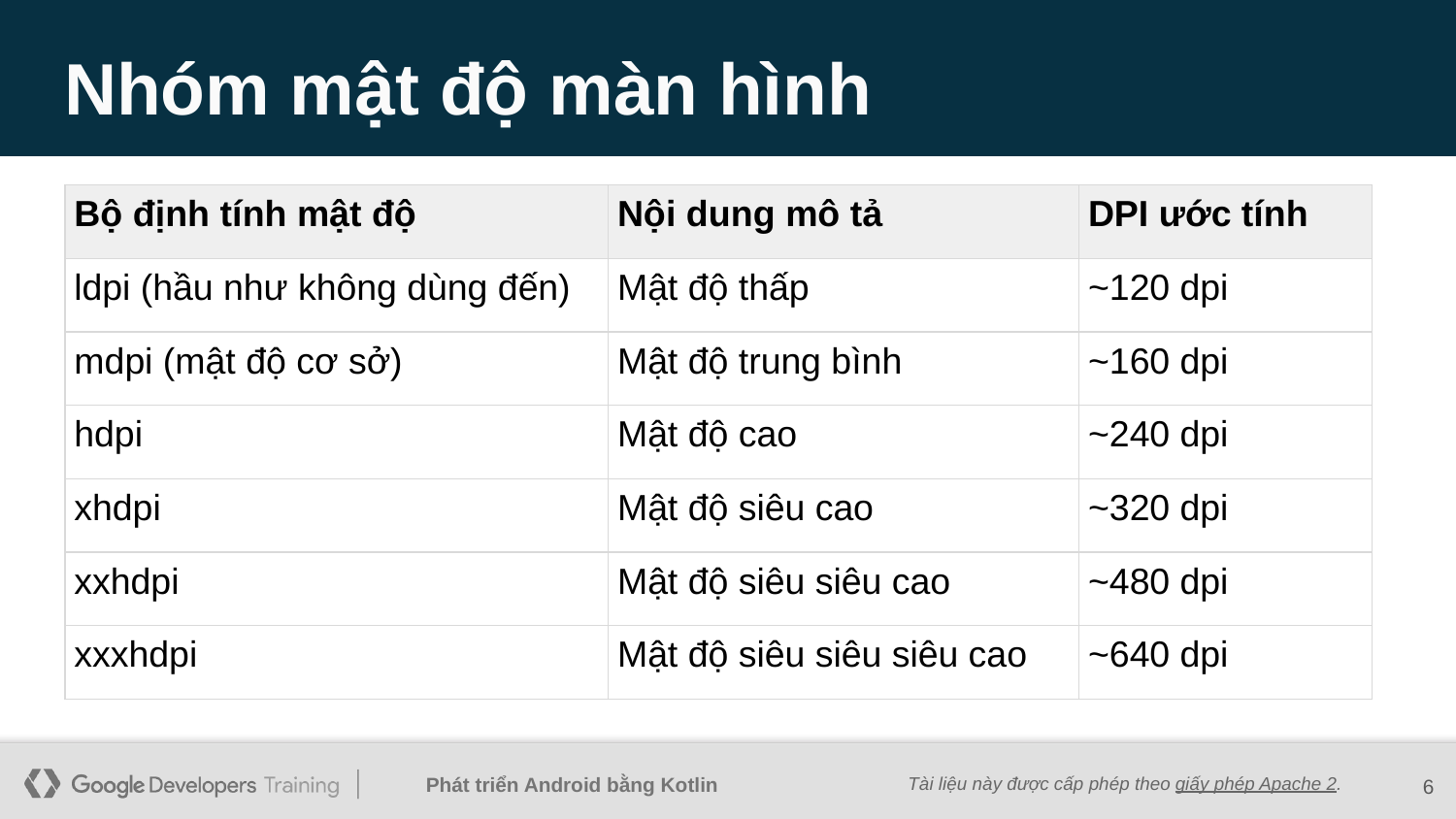

# Nhóm mật độ màn hình
| Bộ định tính mật độ | Nội dung mô tả | DPI ước tính |
| --- | --- | --- |
| ldpi (hầu như không dùng đến) | Mật độ thấp | ~120 dpi |
| mdpi (mật độ cơ sở) | Mật độ trung bình | ~160 dpi |
| hdpi | Mật độ cao | ~240 dpi |
| xhdpi | Mật độ siêu cao | ~320 dpi |
| xxhdpi | Mật độ siêu siêu cao | ~480 dpi |
| xxxhdpi | Mật độ siêu siêu siêu cao | ~640 dpi |
6